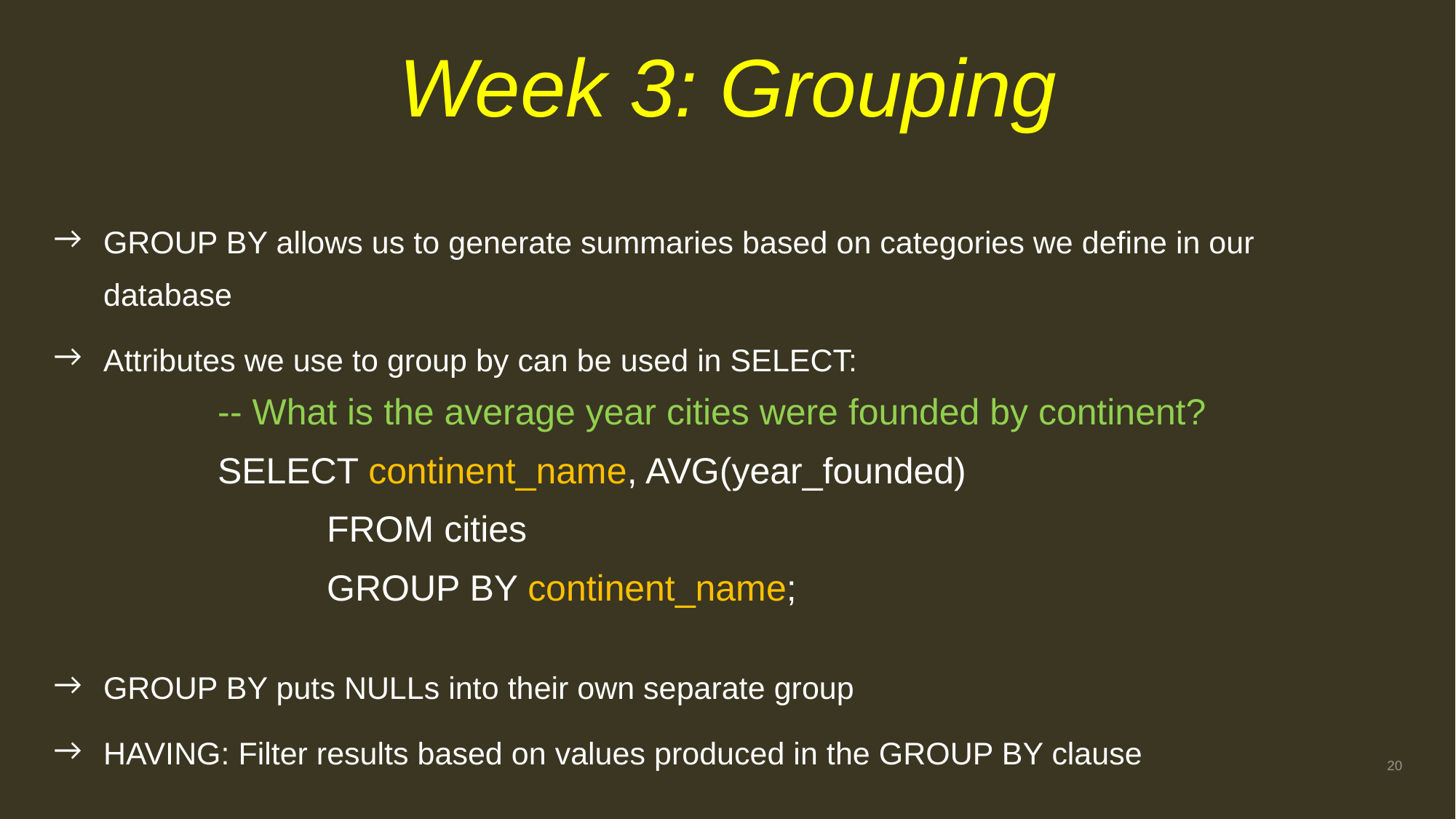

# Week 3: Grouping
GROUP BY allows us to generate summaries based on categories we define in our database
Attributes we use to group by can be used in SELECT:

GROUP BY puts NULLs into their own separate group
HAVING: Filter results based on values produced in the GROUP BY clause
-- What is the average year cities were founded by continent?
SELECT continent_name, AVG(year_founded)
	FROM cities
	GROUP BY continent_name;
20